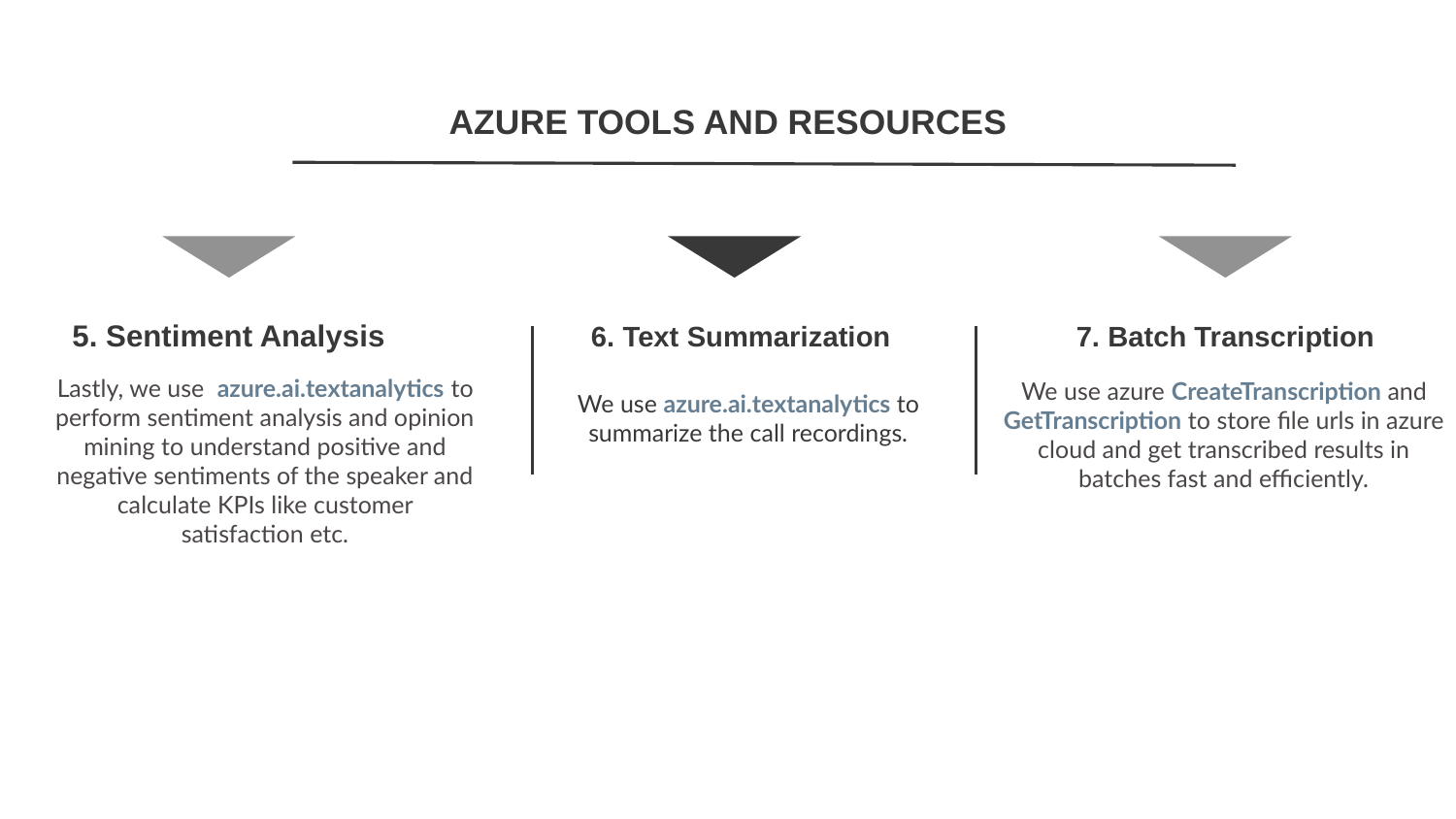

# AZURE TOOLS AND RESOURCES

5. Sentiment Analysis
6. Text Summarization
7. Batch Transcription
Lastly, we use  azure.ai.textanalytics to perform sentiment analysis and opinion mining to understand positive and negative sentiments of the speaker and calculate KPIs like customer satisfaction etc.

We use azure CreateTranscription and GetTranscription to store file urls in azure cloud and get transcribed results in batches fast and efficiently.

We use azure.ai.textanalytics to summarize the call recordings.